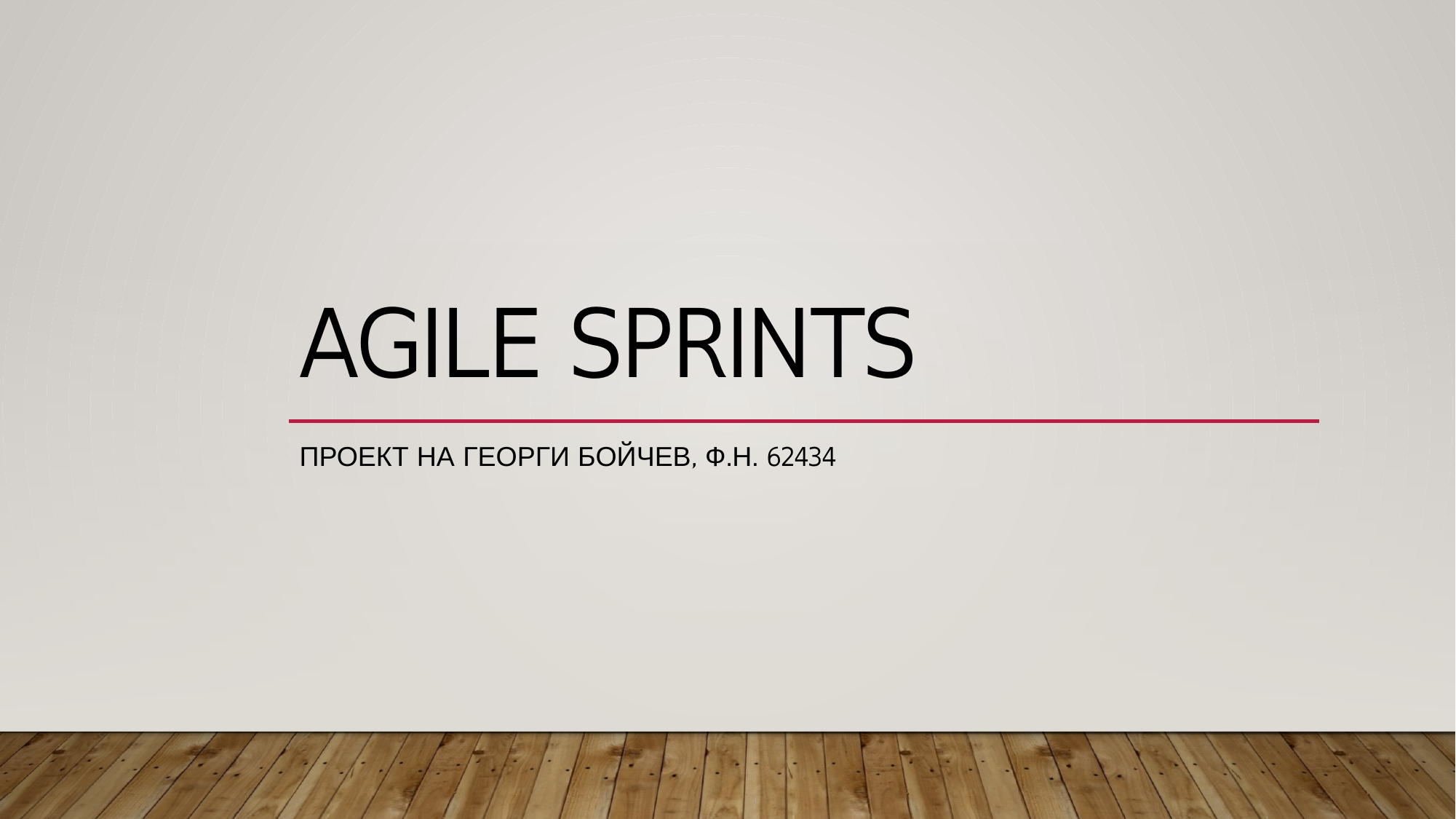

# AGILE SPRINTS
Проект на Георги Бойчев, ф.н. 62434